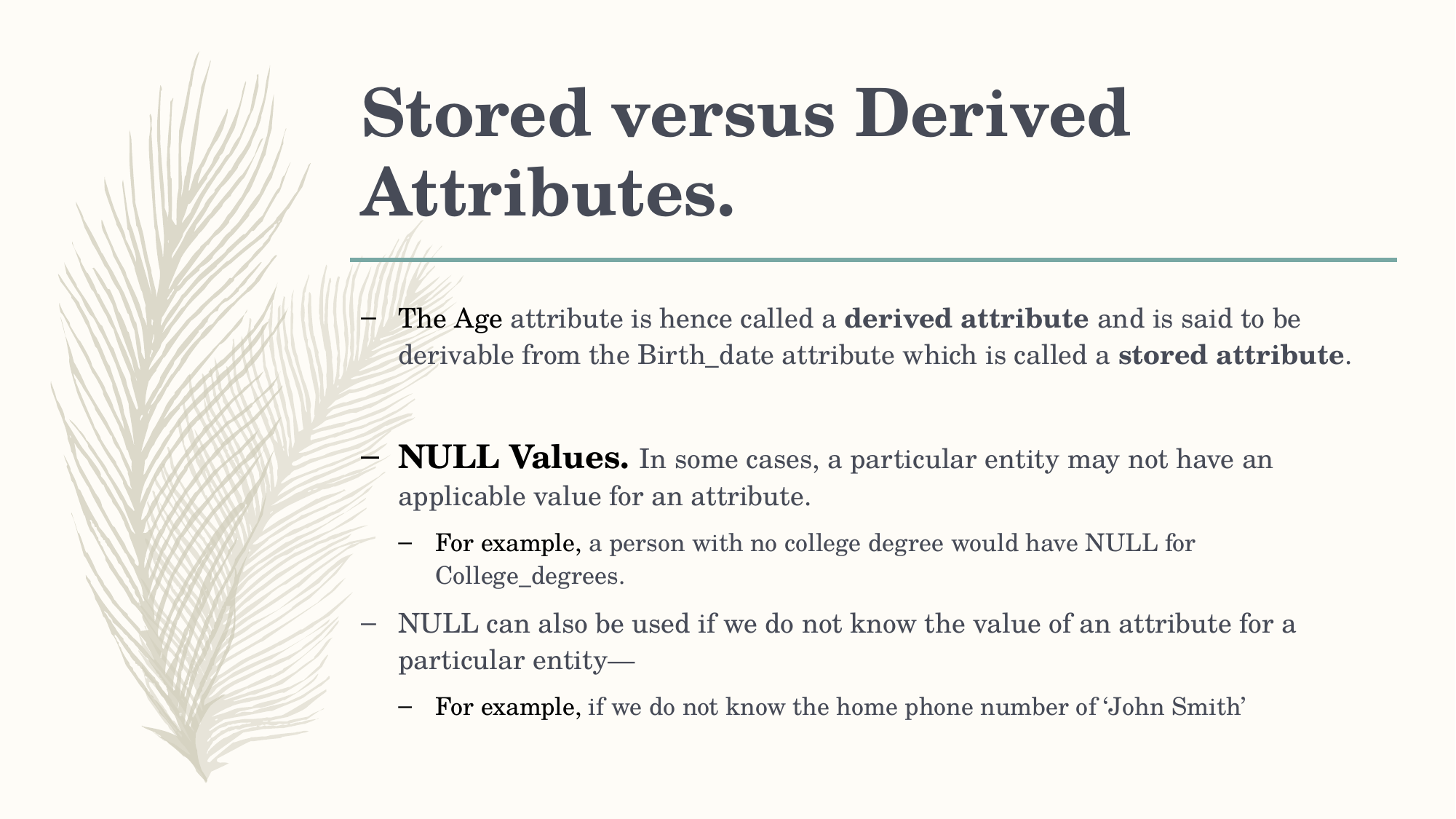

# Stored versus Derived Attributes.
The Age attribute is hence called a derived attribute and is said to be derivable from the Birth_date attribute which is called a stored attribute.

NULL Values. In some cases, a particular entity may not have an applicable value for an attribute.
For example, a person with no college degree would have NULL for College_degrees.
NULL can also be used if we do not know the value of an attribute for a particular entity—
For example, if we do not know the home phone number of ‘John Smith’